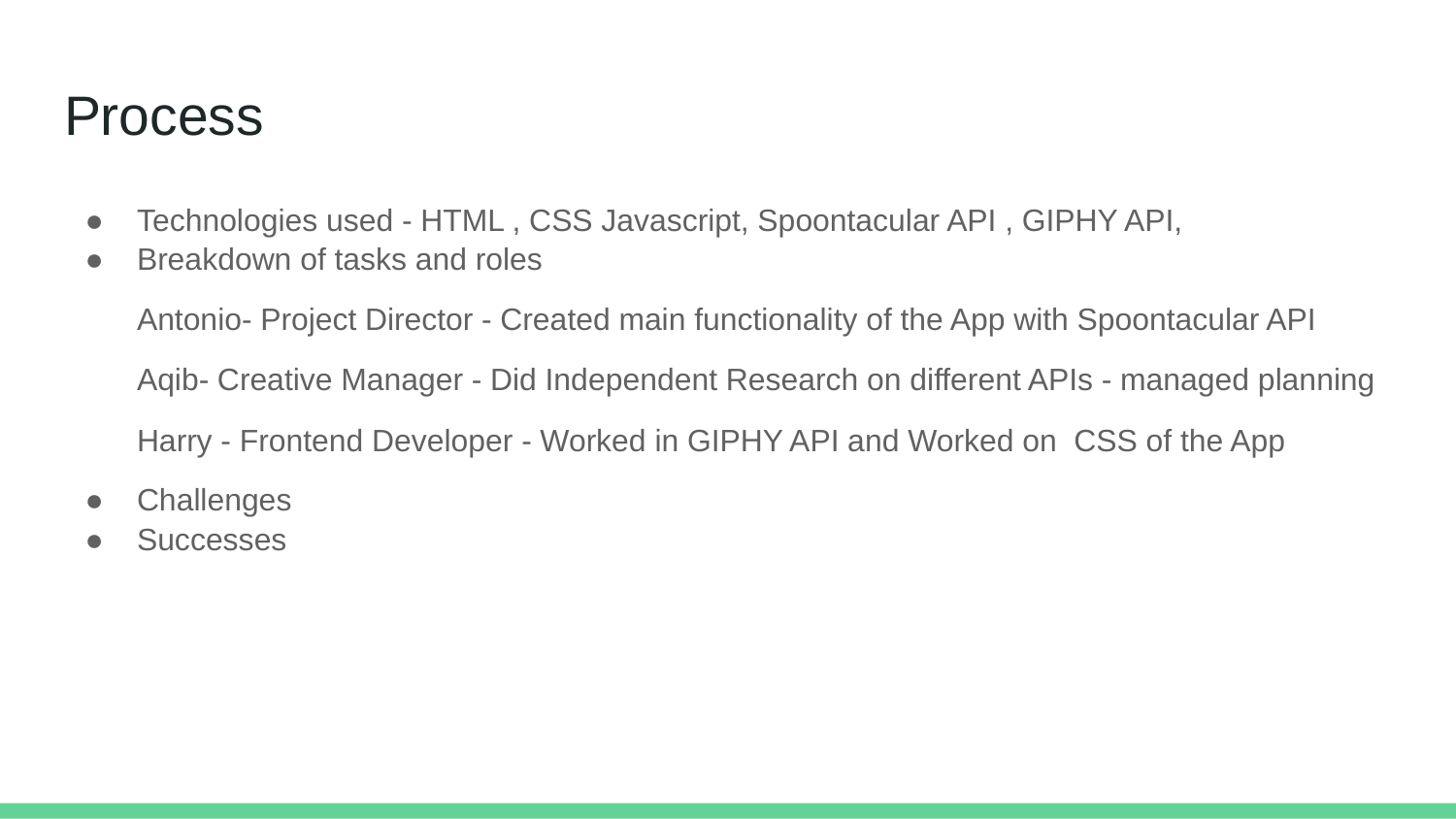

# Process
Technologies used - HTML , CSS Javascript, Spoontacular API , GIPHY API,
Breakdown of tasks and roles
Antonio- Project Director - Created main functionality of the App with Spoontacular API
Aqib- Creative Manager - Did Independent Research on different APIs - managed planning
Harry - Frontend Developer - Worked in GIPHY API and Worked on  CSS of the App
Challenges
Successes